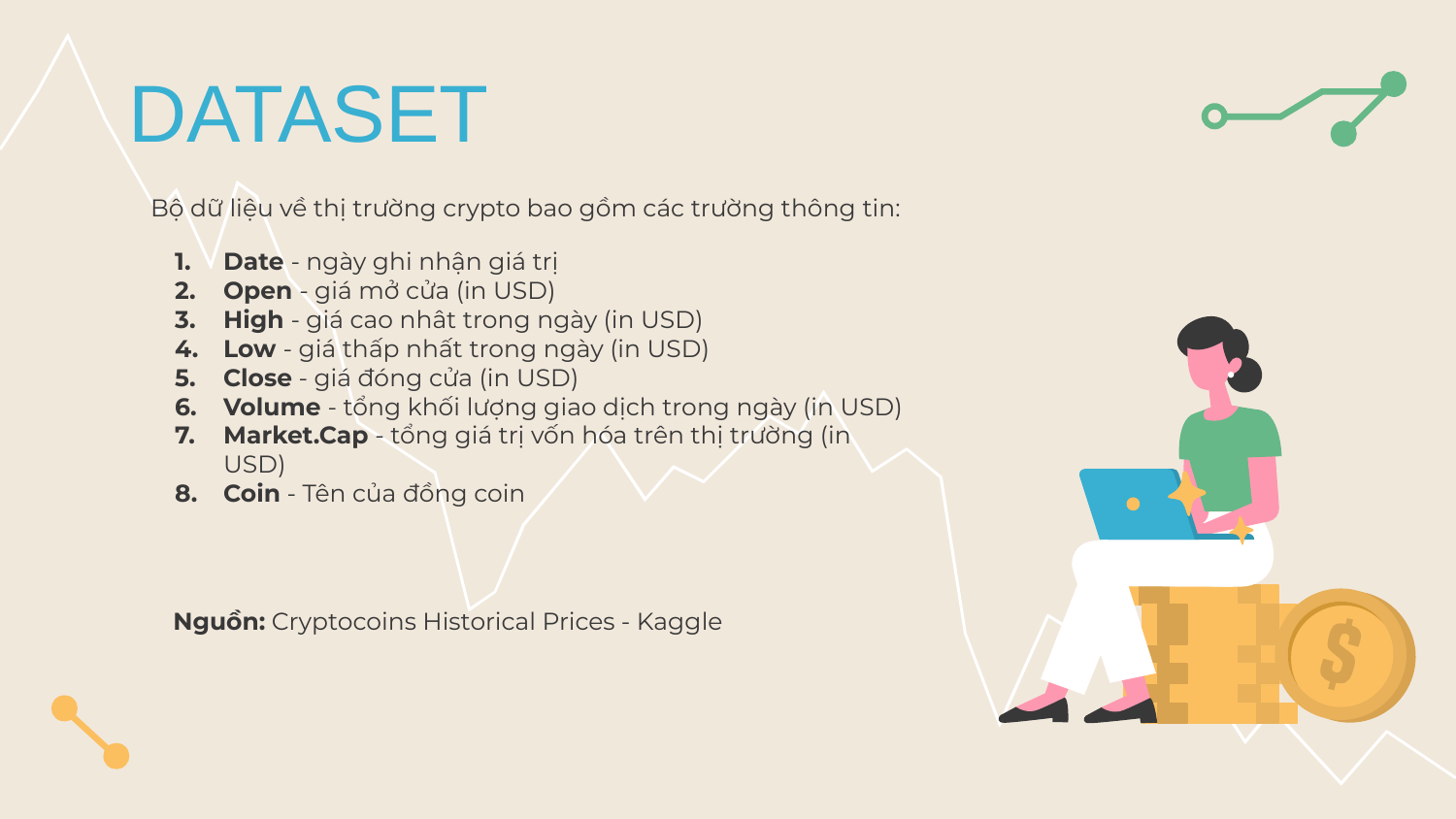

DATASET
Bộ dữ liệu về thị trường crypto bao gồm các trường thông tin:
Date - ngày ghi nhận giá trị
Open - giá mở cửa (in USD)
High - giá cao nhât trong ngày (in USD)
Low - giá thấp nhất trong ngày (in USD)
Close - giá đóng cửa (in USD)
Volume - tổng khối lượng giao dịch trong ngày (in USD)
Market.Cap - tổng giá trị vốn hóa trên thị trường (in USD)
Coin - Tên của đồng coin

Nguồn: Cryptocoins Historical Prices - Kaggle